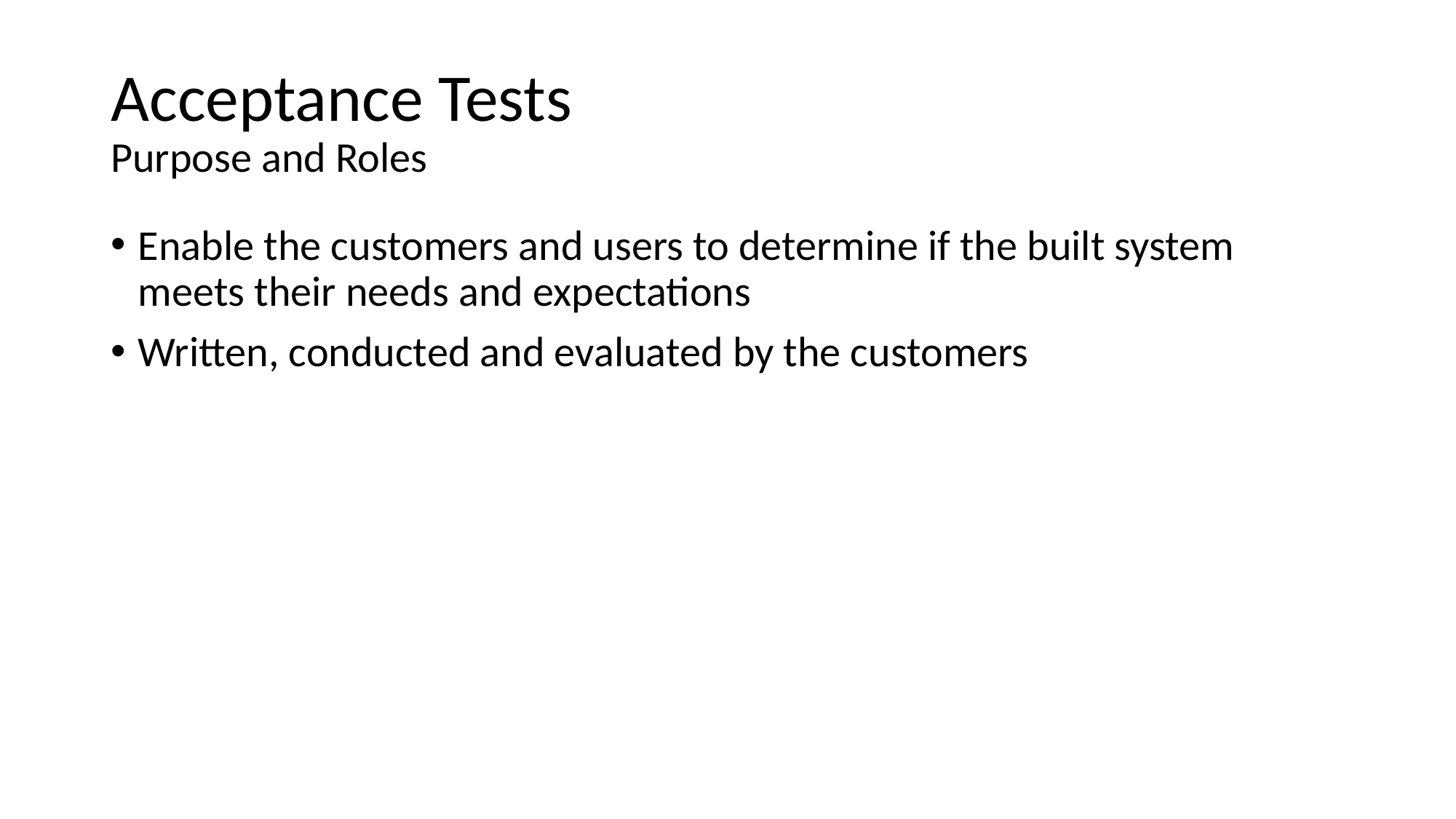

# Acceptance Tests Purpose and Roles
Enable the customers and users to determine if the built system meets their needs and expectations
Written, conducted and evaluated by the customers